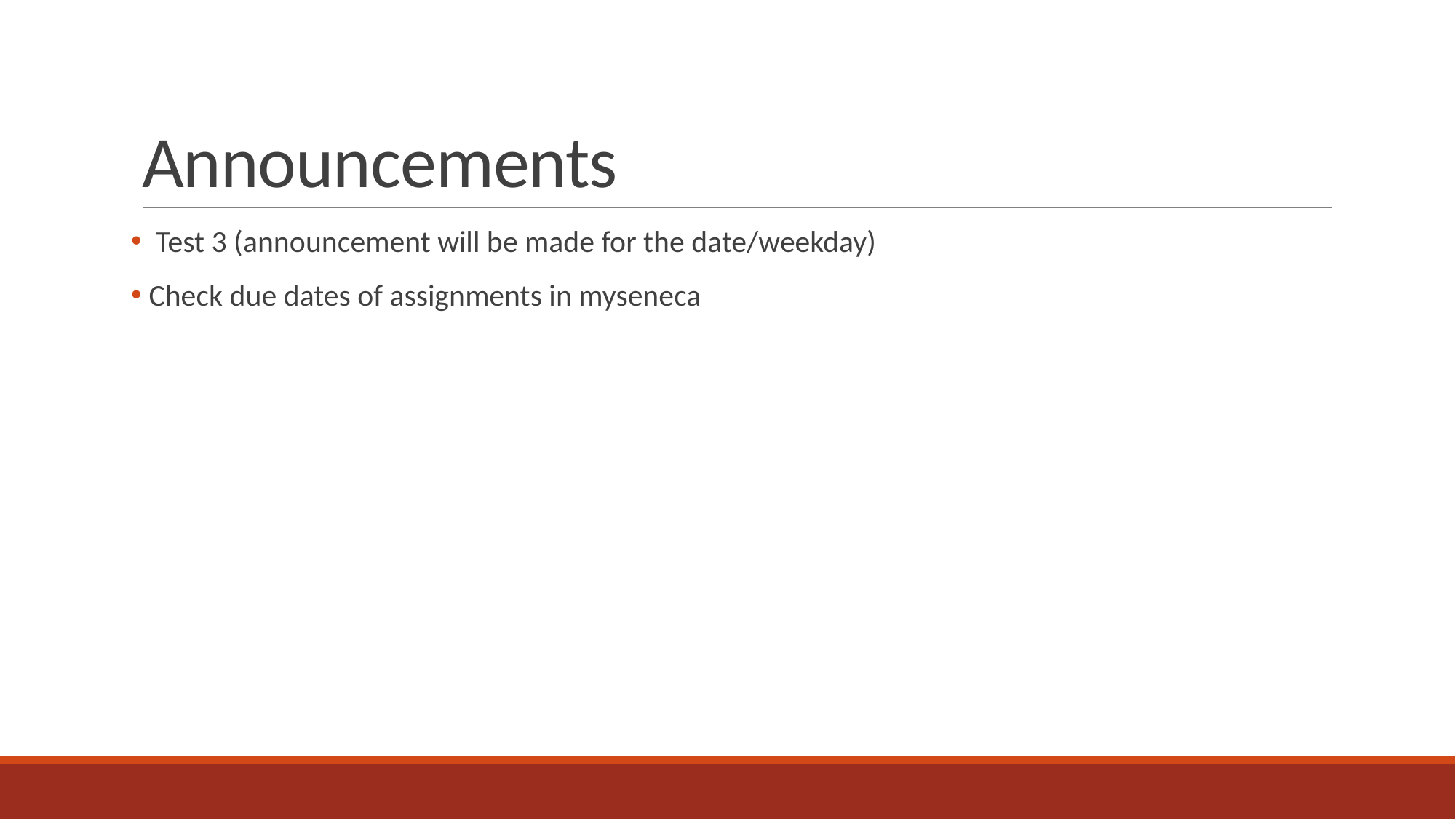

# Announcements
  Test 3 (announcement will be made for the date/weekday)
 Check due dates of assignments in myseneca